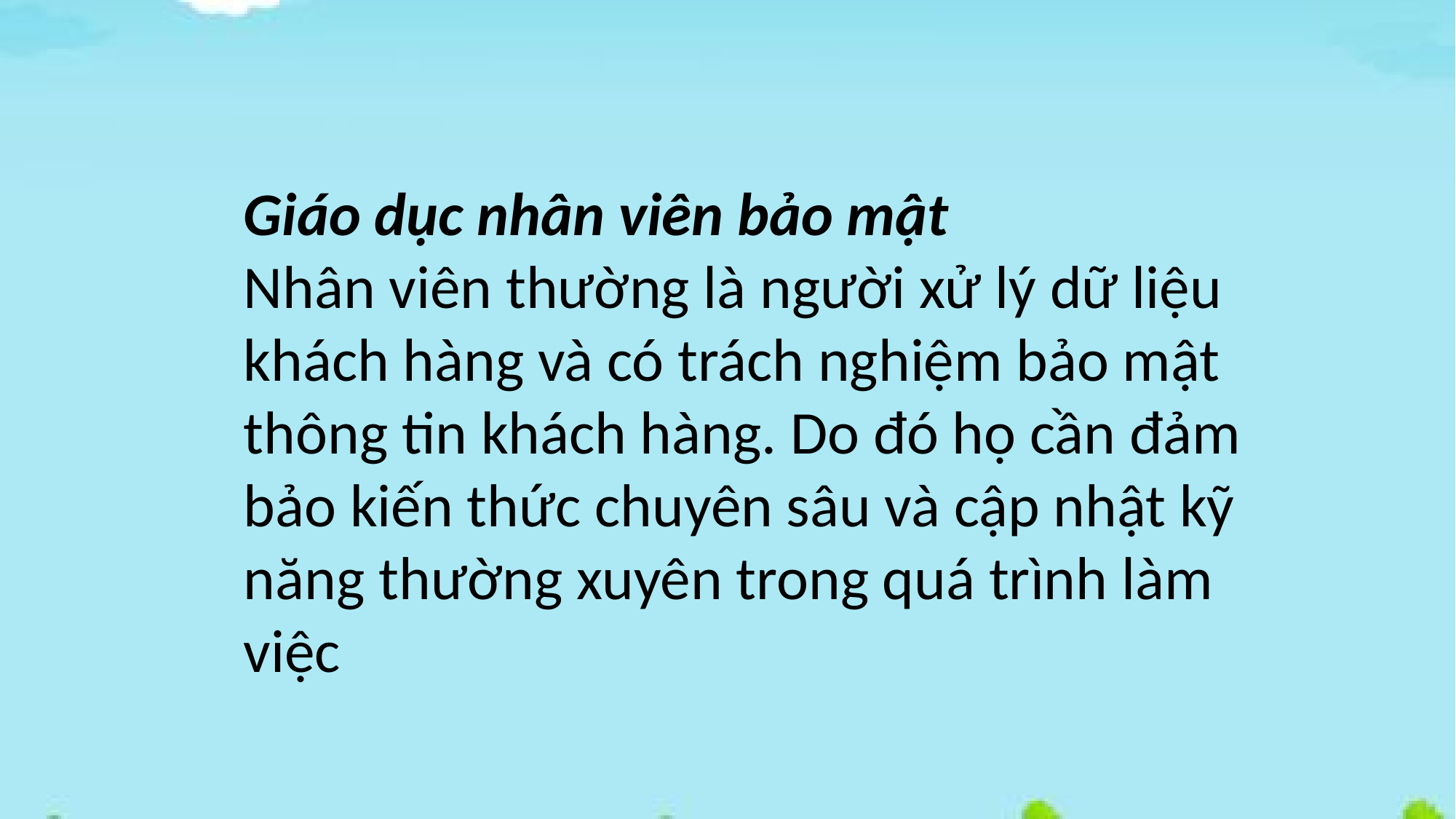

Giáo dục nhân viên bảo mật
Nhân viên thường là người xử lý dữ liệu khách hàng và có trách nghiệm bảo mật thông tin khách hàng. Do đó họ cần đảm bảo kiến thức chuyên sâu và cập nhật kỹ năng thường xuyên trong quá trình làm việc